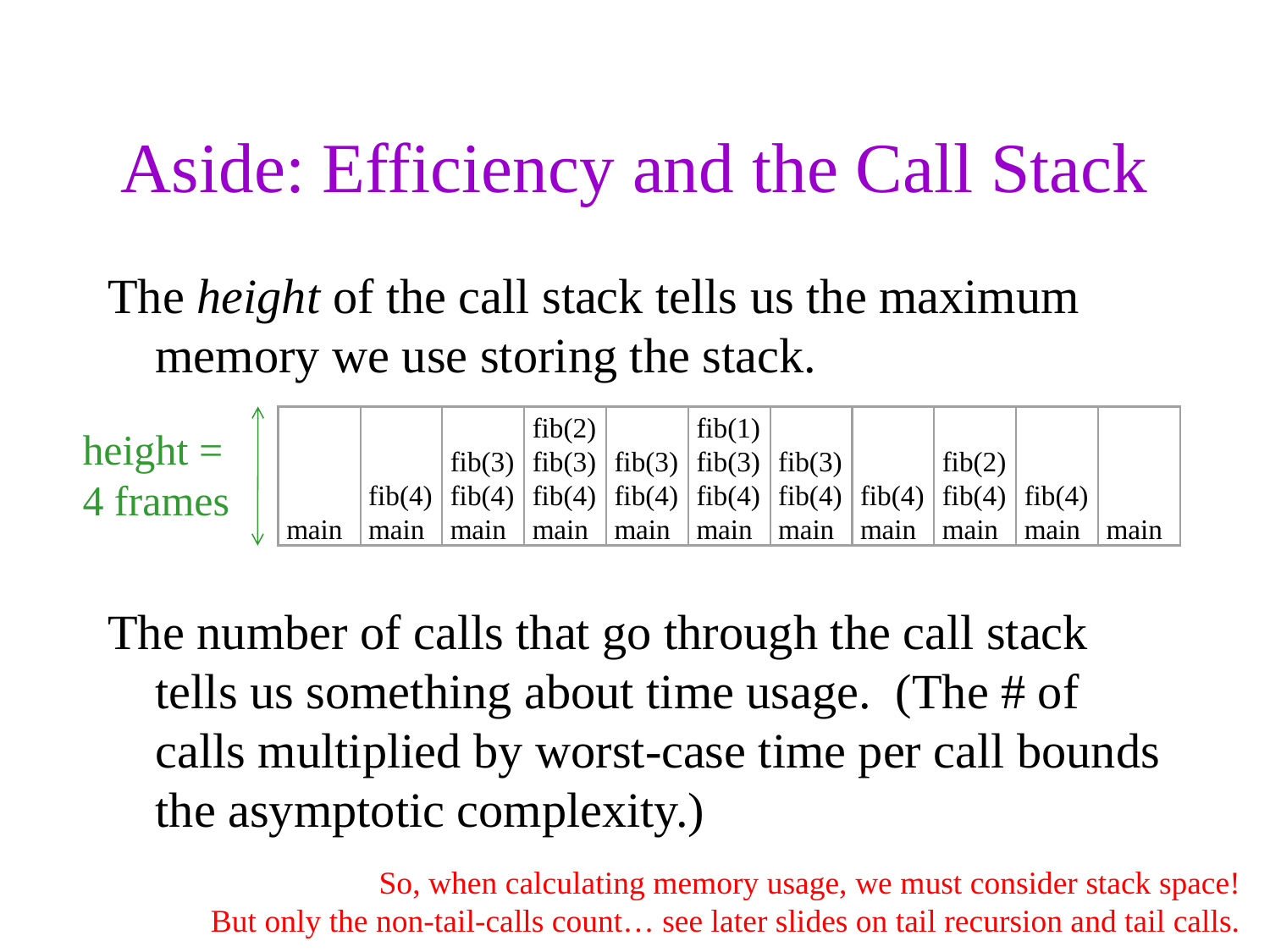

# Aside: Efficiency and the Call Stack
The height of the call stack tells us the maximum memory we use storing the stack.

The number of calls that go through the call stack tells us something about time usage.  (The # of calls multiplied by worst-case time per call bounds the asymptotic complexity.)

main

fib(4)
main

fib(3)
fib(4)
main

fib(2)
fib(3)
fib(4)
main

fib(3)
fib(4)
main

fib(1)
fib(3)
fib(4)
main

fib(3)
fib(4)
main

fib(4)
main

fib(2)
fib(4)
main

fib(4)
main

main
height =
4 frames
So, when calculating memory usage, we must consider stack space!
But only the non-tail-calls count… see later slides on tail recursion and tail calls.
38